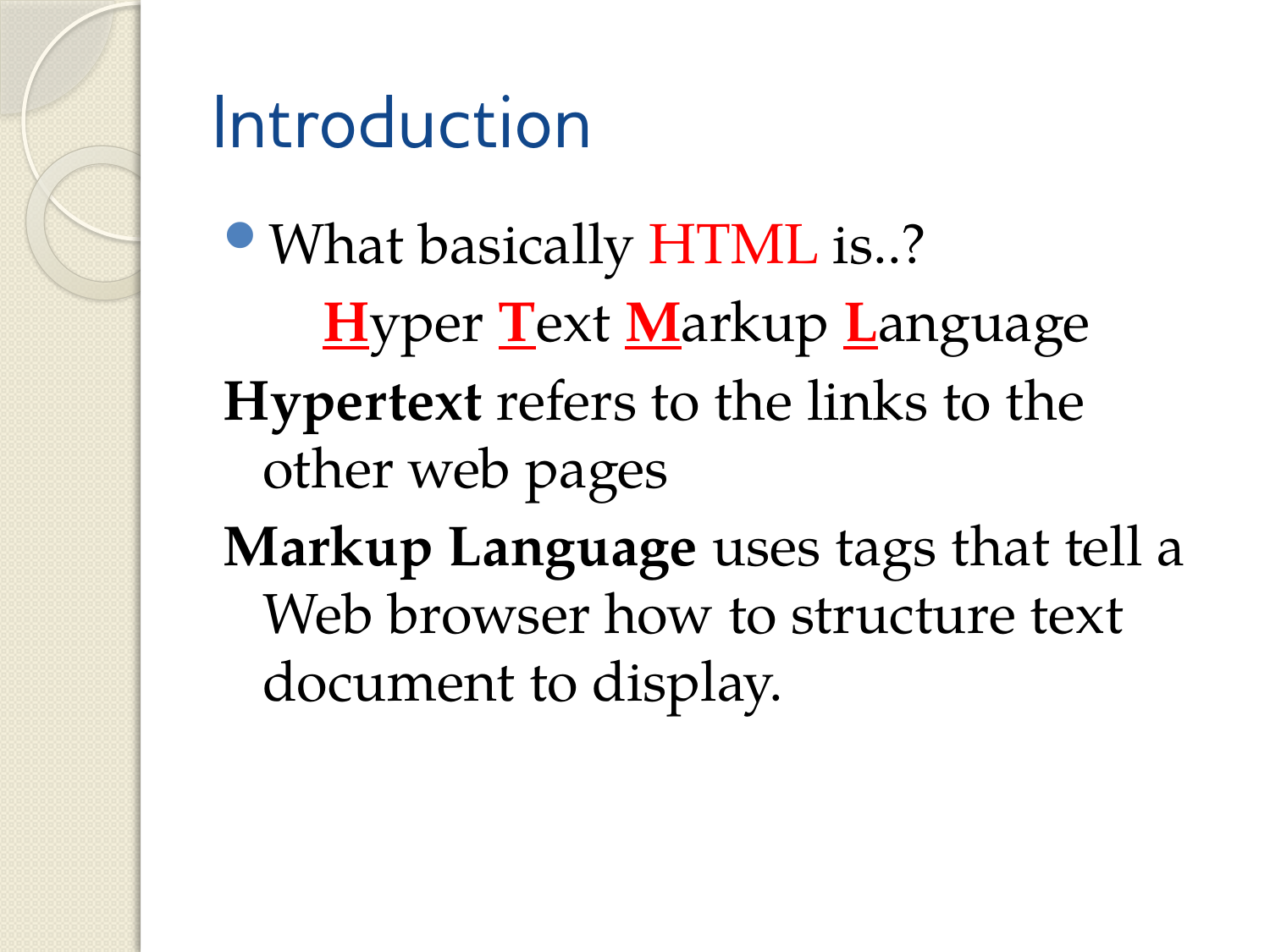

# Introduction
What basically HTML is..?
       Hyper Text Markup Language
Hypertext refers to the links to the other web pages
Markup Language uses tags that tell a Web browser how to structure text document to display.